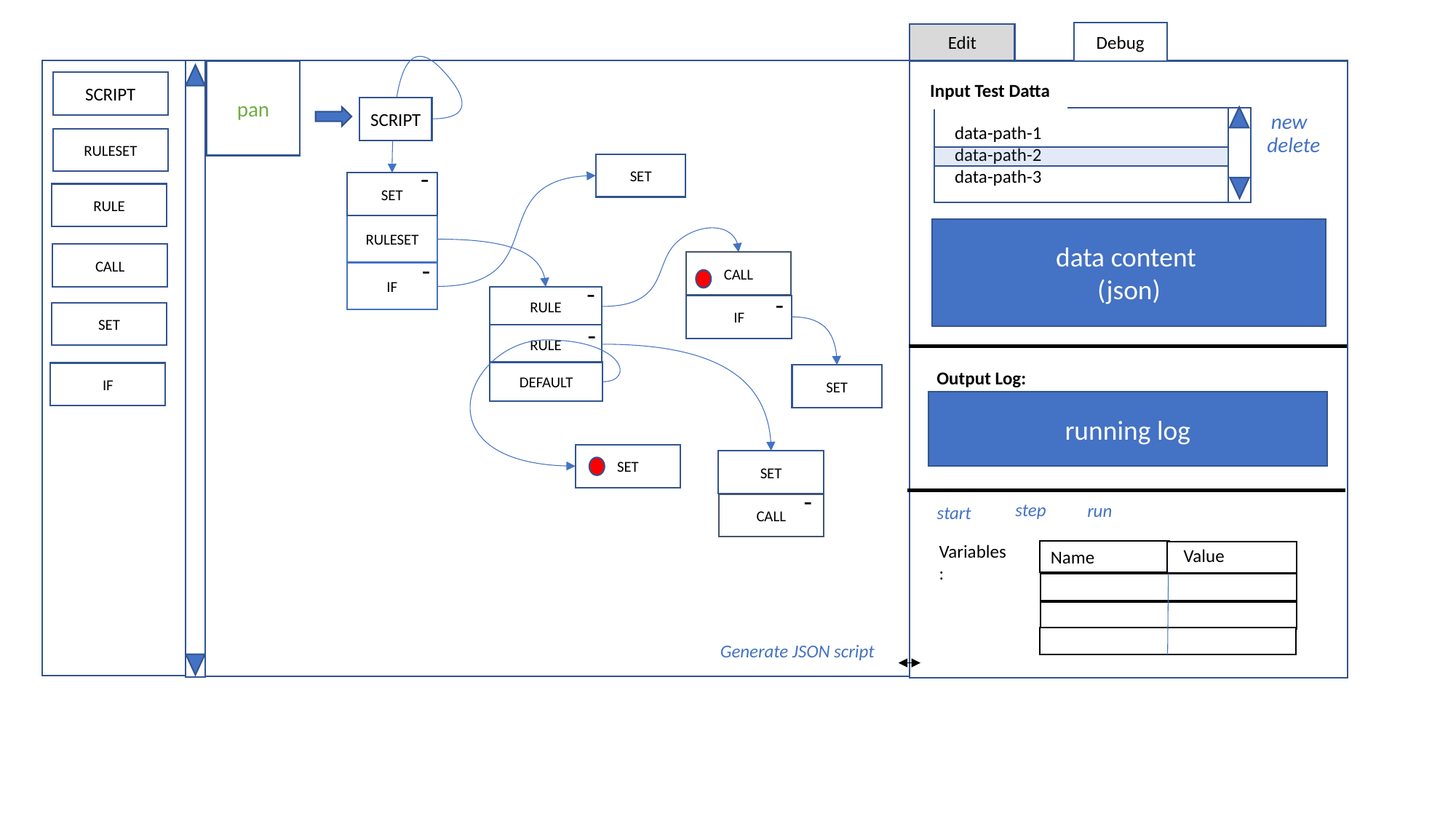

Debug
Edit

1
Rule
pan

Input Test Datta
SCRIPT
SCRIPT
new

data-path-1
data-path-2
data-path-3
delete
RULESET

SET
-
SET

RULE
RULESET
data content
(json)
CALL
-
CALL
IF

-
5
-
RULE
IF
SET
-
RULE
Output Log:
DEFAULT
IF
SET
running log
SET
SET

-
step
run
CALL
start
Value
Name

Variables:

Generate JSON script